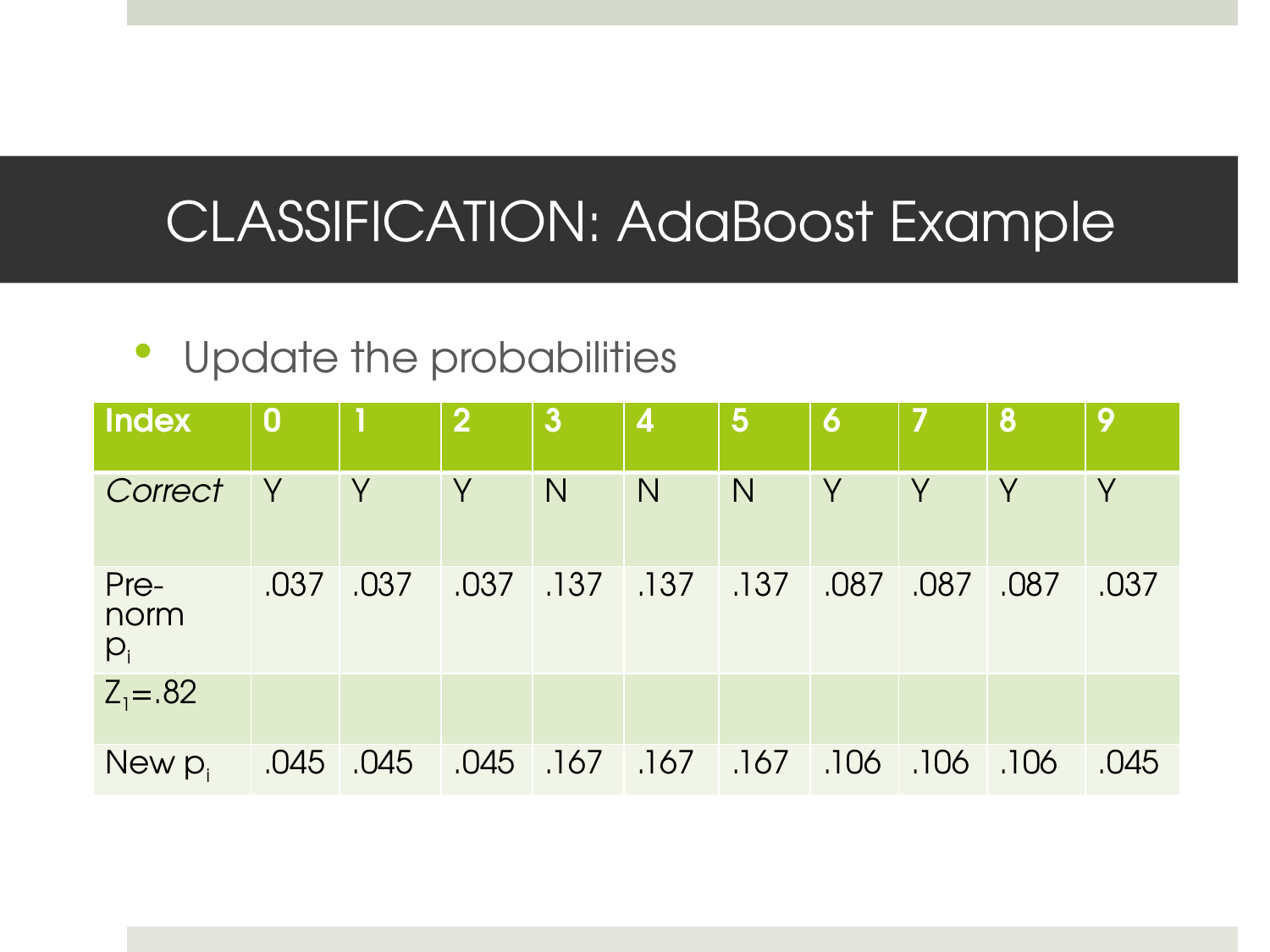

# CLASSIFICATION: AdaBoost Example
Update the probabilities

| Index | 0 | 1 | 2 | 3 | 4 | 5 | 6 | 7 | 8 | 9 |
| --- | --- | --- | --- | --- | --- | --- | --- | --- | --- | --- |
| Correct | Y | Y | Y | N | N | N | Y | Y | Y | Y |
| Pre-norm pi | .037 | .037 | .037 | .137 | .137 | .137 | .087 | .087 | .087 | .037 |
| Z1=.82 |  |  |  |  |  |  |  |  |  |  |
| New pi | .045 | .045 | .045 | .167 | .167 | .167 | .106 | .106 | .106 | .045 |